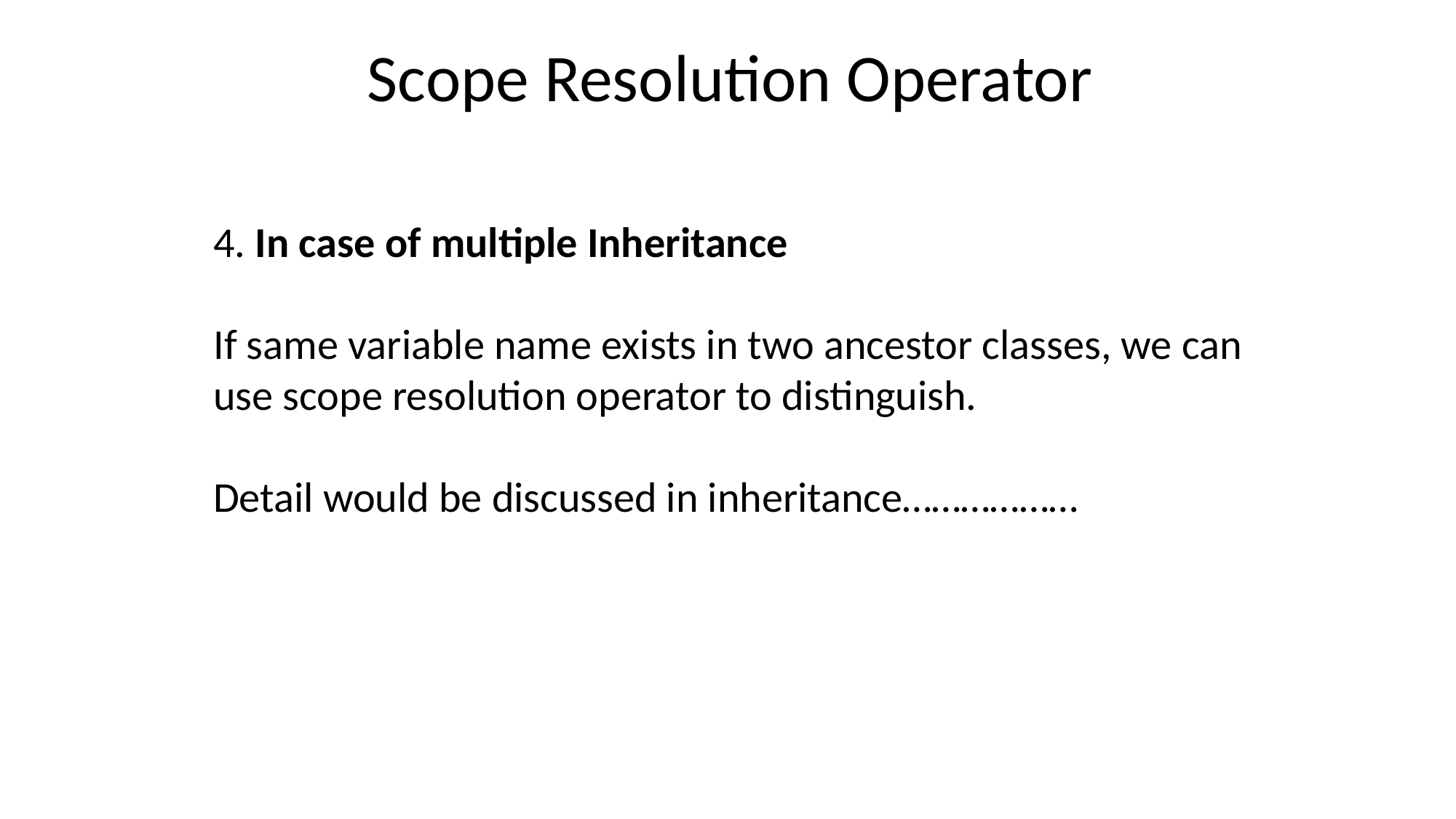

# Scope Resolution Operator
4. In case of multiple Inheritance

If same variable name exists in two ancestor classes, we can use scope resolution operator to distinguish.

Detail would be discussed in inheritance………………